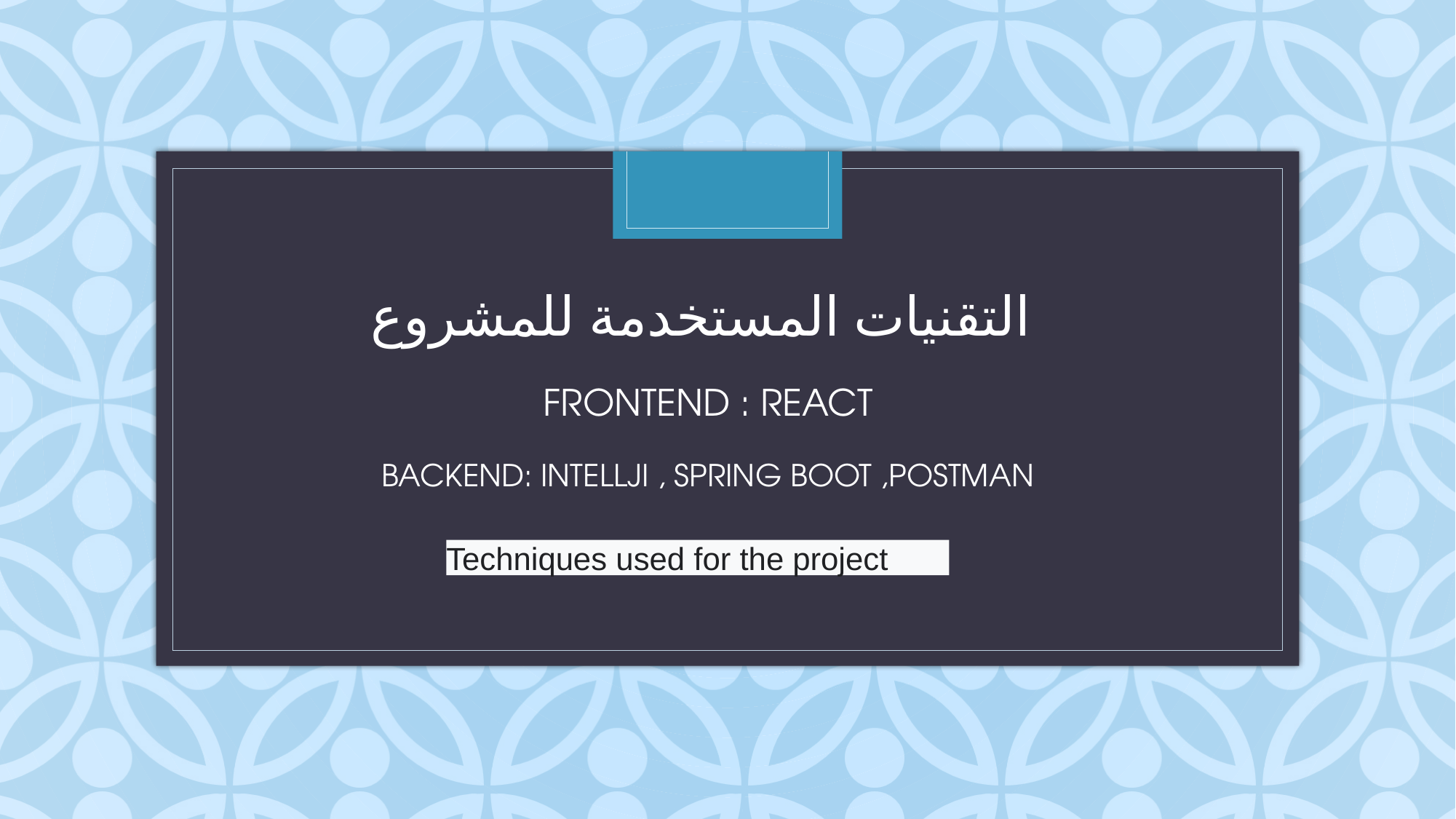

التقنيات المستخدمة للمشروع

FRONTEND : REACT

BACKEND: INTELLJI , SPRING BOOT ,POSTMAN
Techniques used for the project